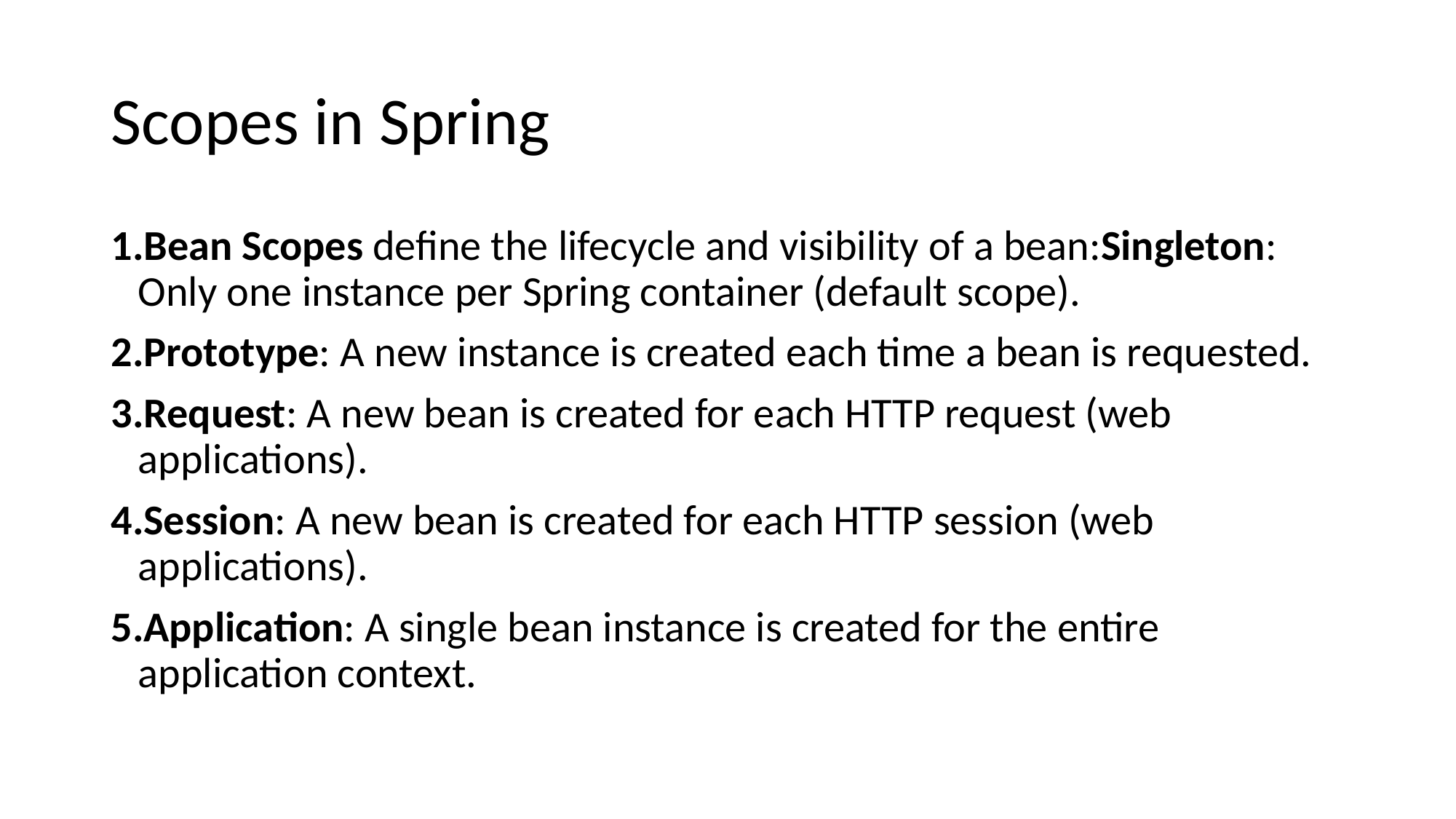

# Scopes in Spring
Bean Scopes define the lifecycle and visibility of a bean:Singleton: Only one instance per Spring container (default scope).
Prototype: A new instance is created each time a bean is requested.
Request: A new bean is created for each HTTP request (web applications).
Session: A new bean is created for each HTTP session (web applications).
Application: A single bean instance is created for the entire application context.